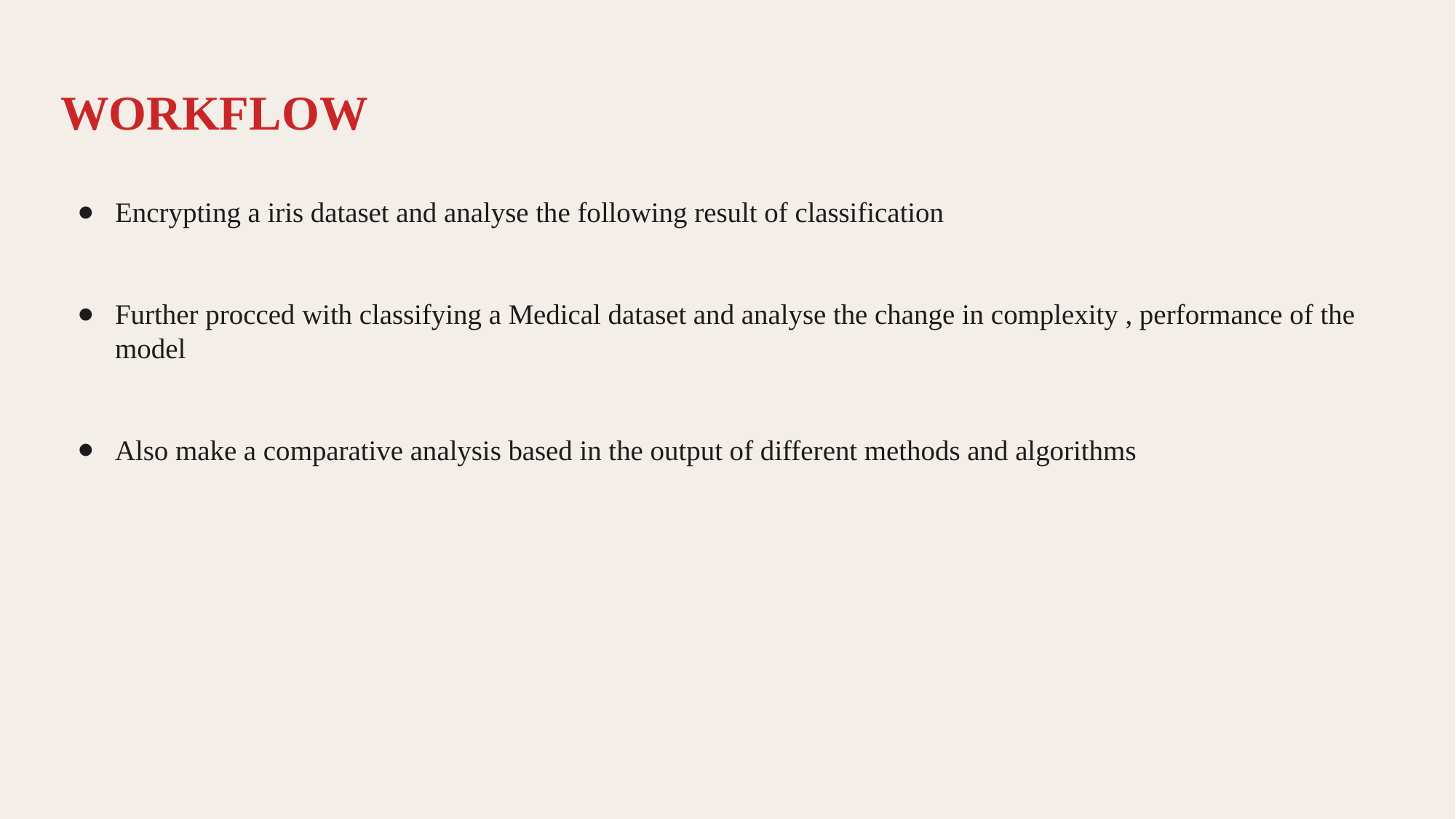

# WORKFLOW
Encrypting a iris dataset and analyse the following result of classification

Further procced with classifying a Medical dataset and analyse the change in complexity , performance of the model

Also make a comparative analysis based in the output of different methods and algorithms